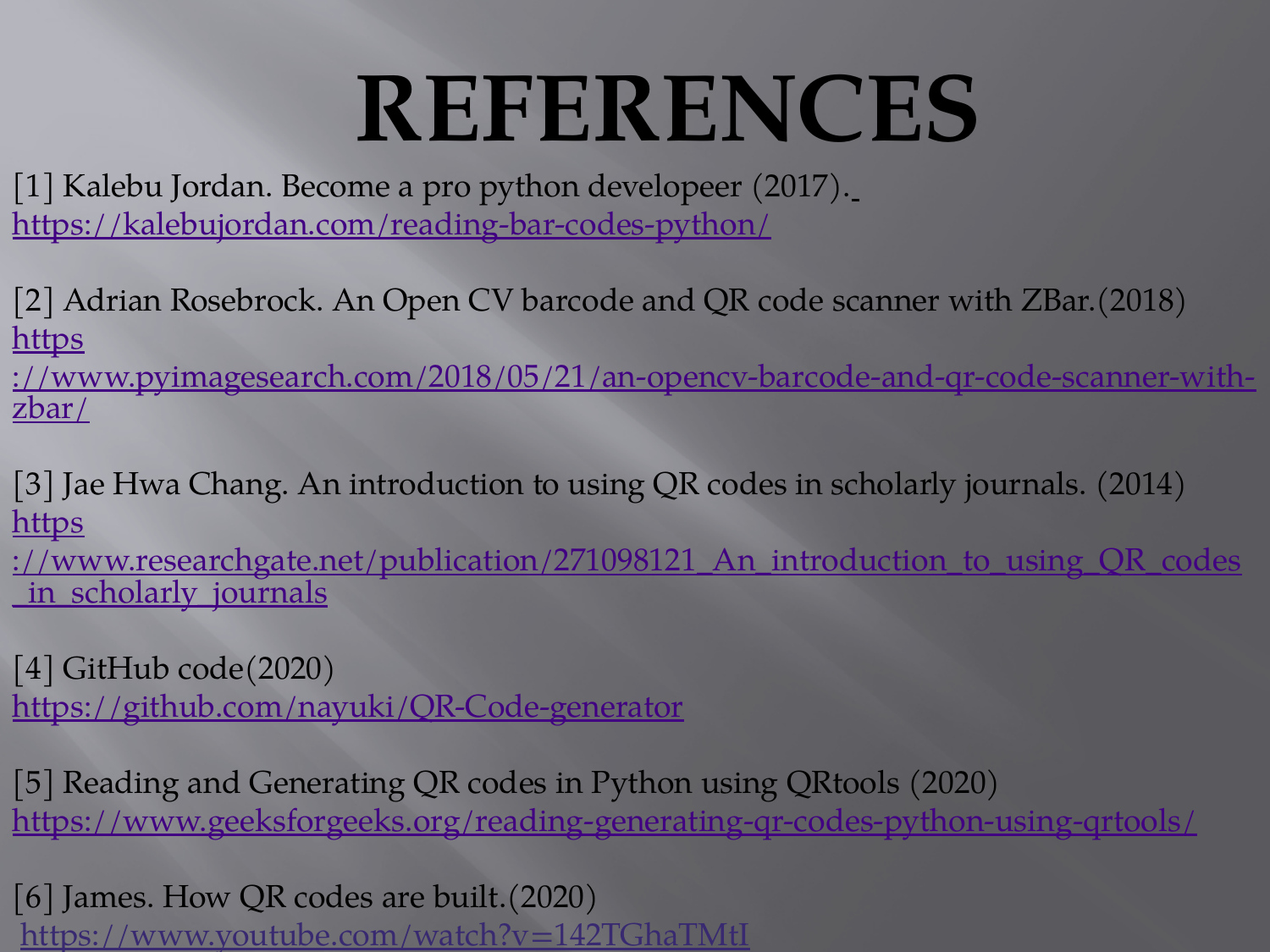

REFERENCES
[1] Kalebu Jordan. Become a pro python developeer (2017).
https://kalebujordan.com/reading-bar-codes-python/
[2] Adrian Rosebrock. An Open CV barcode and QR code scanner with ZBar.(2018)
https://www.pyimagesearch.com/2018/05/21/an-opencv-barcode-and-qr-code-scanner-with-zbar/
[3] Jae Hwa Chang. An introduction to using QR codes in scholarly journals. (2014)
https://www.researchgate.net/publication/271098121_An_introduction_to_using_QR_codes_in_scholarly_journals
[4] GitHub code(2020)
https://github.com/nayuki/QR-Code-generator
[5] Reading and Generating QR codes in Python using QRtools (2020)
https://www.geeksforgeeks.org/reading-generating-qr-codes-python-using-qrtools/
[6] James. How QR codes are built.(2020)
 https://www.youtube.com/watch?v=142TGhaTMtI